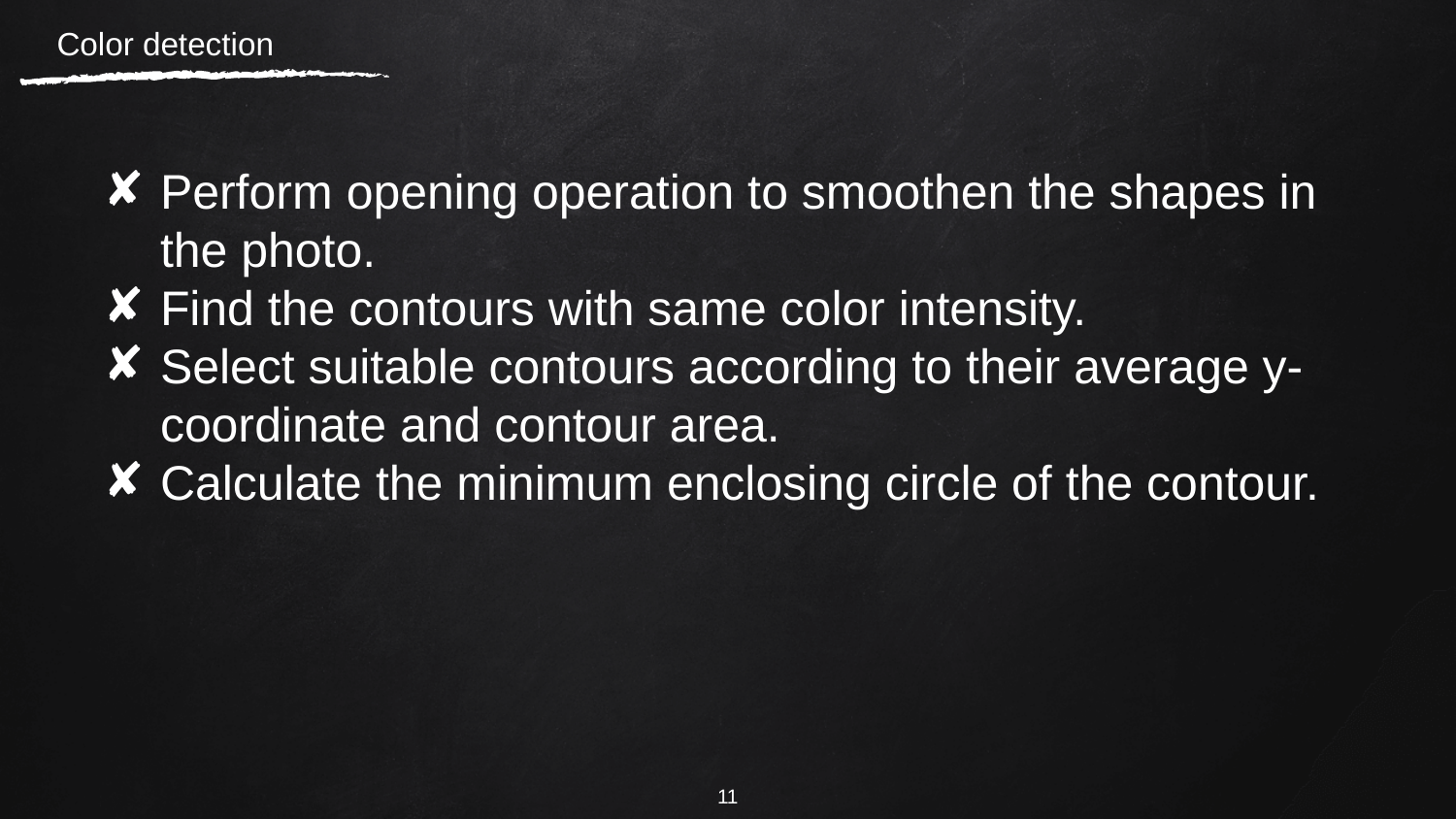

# Color detection

Perform opening operation to smoothen the shapes in the photo.
Find the contours with same color intensity.
Select suitable contours according to their average y-coordinate and contour area.
Calculate the minimum enclosing circle of the contour.

11